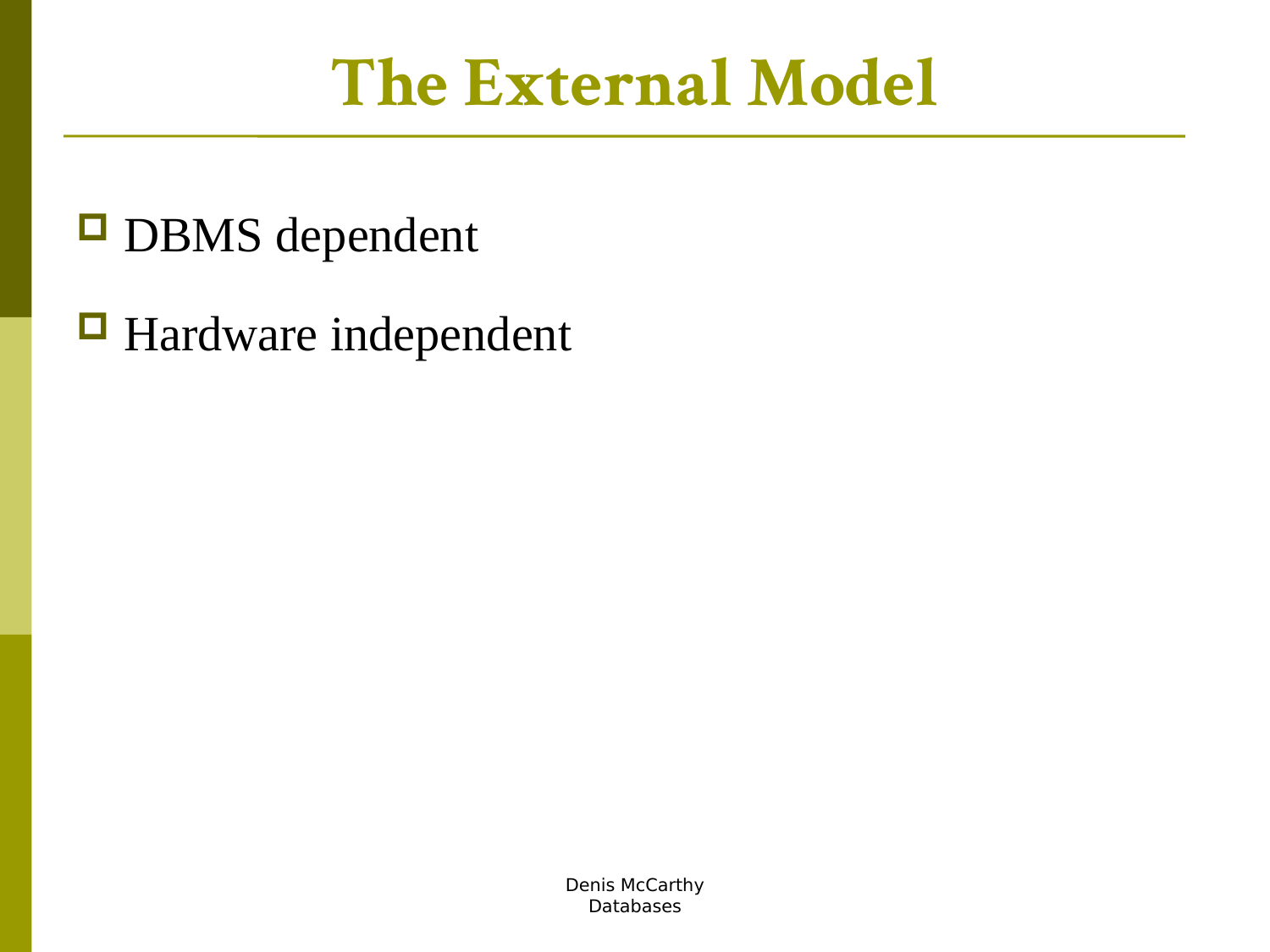

# The External Model
DBMS dependent
Hardware independent

Denis McCarthy
Databases